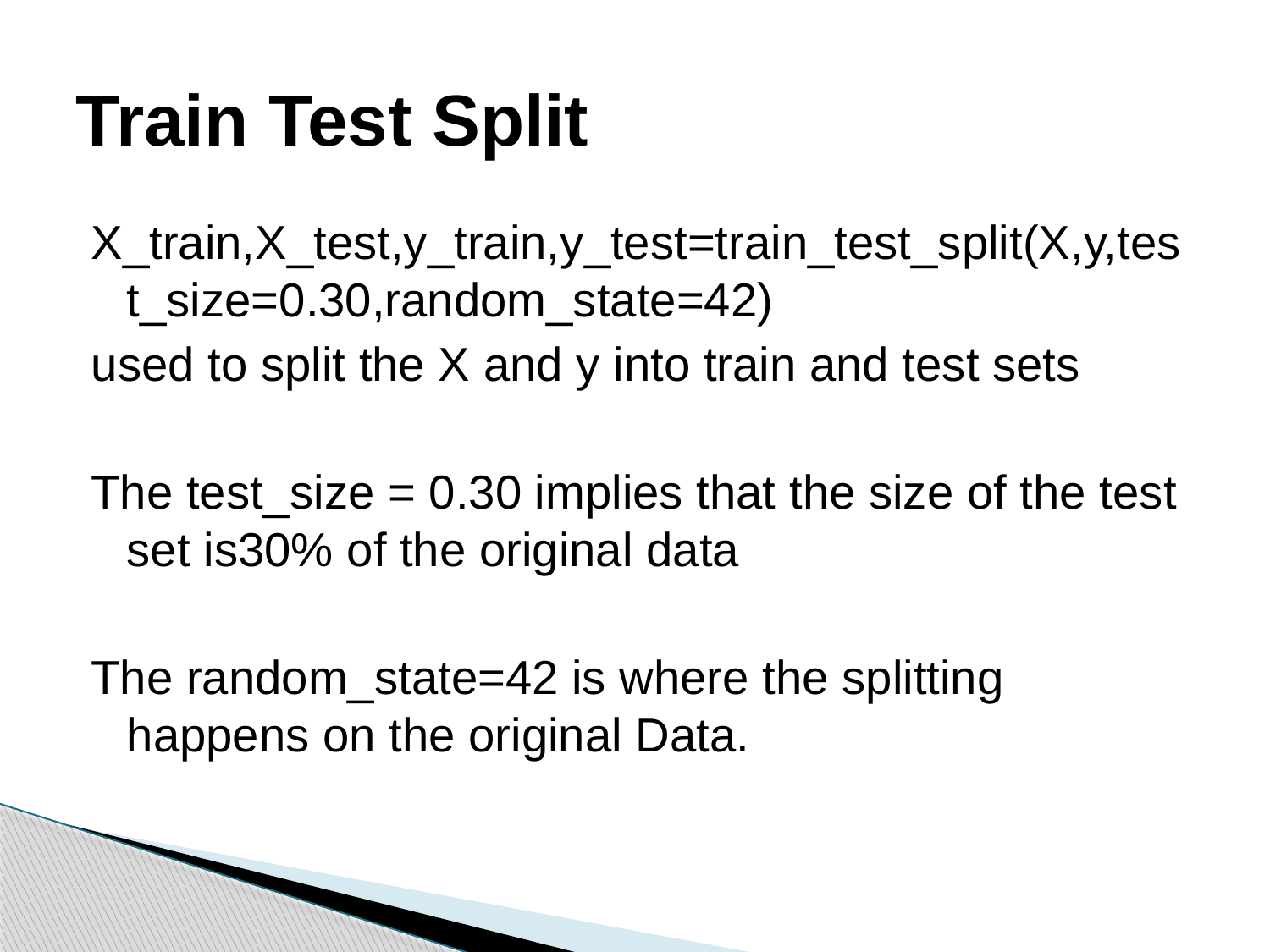

# Train Test Split
X_train,X_test,y_train,y_test=train_test_split(X,y,test_size=0.30,random_state=42)
used to split the X and y into train and test sets

The test_size = 0.30 implies that the size of the test set is30% of the original data

The random_state=42 is where the splitting happens on the original Data.